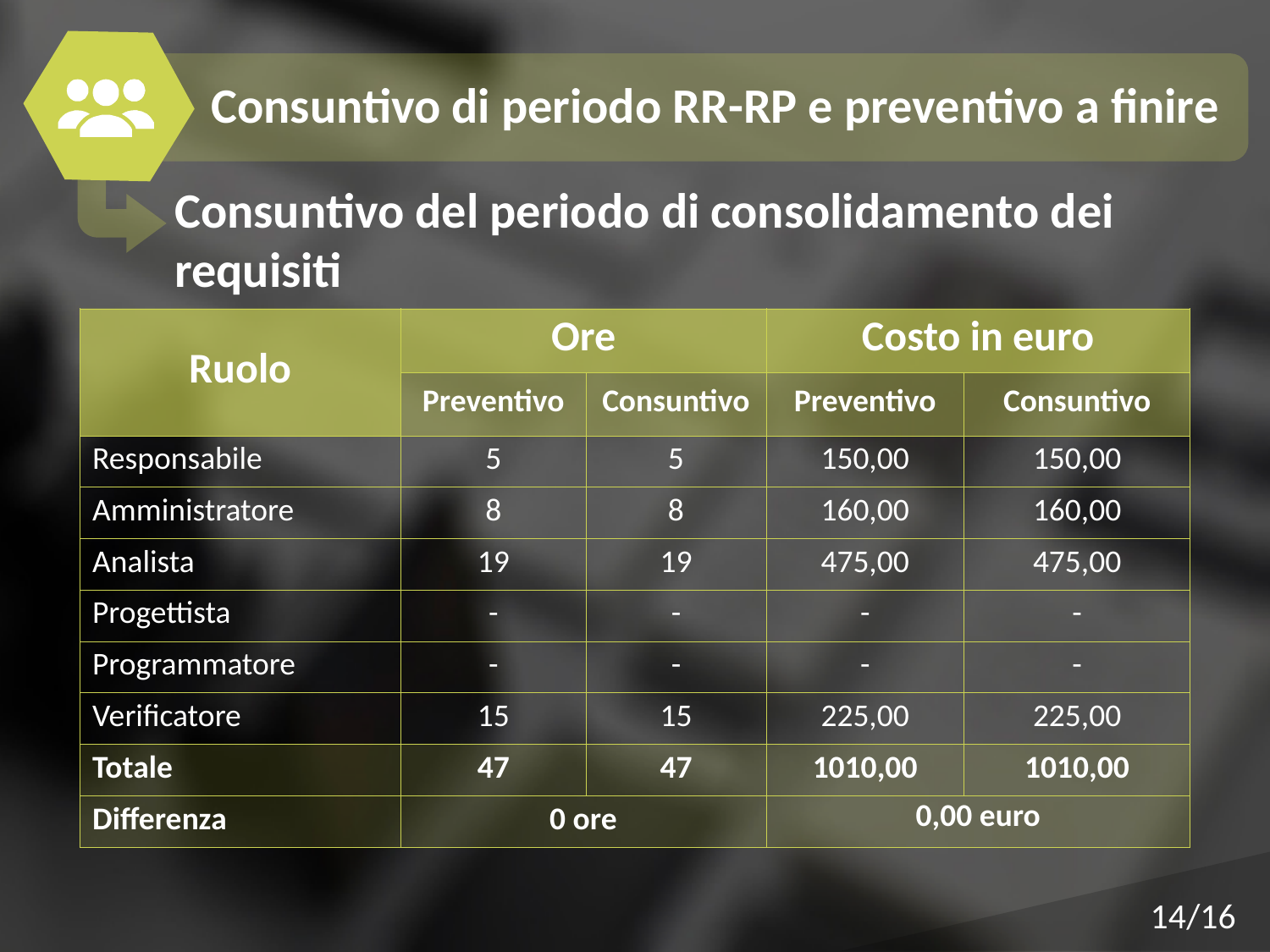

Consuntivo di periodo RR-RP e preventivo a finire

Consuntivo del periodo di consolidamento dei requisiti
| Ruolo | Ore |  | Costo in euro |  |
| --- | --- | --- | --- | --- |
|  | Preventivo | Consuntivo | Preventivo | Consuntivo |
| Responsabile | 5 | 5 | 150,00 | 150,00 |
| Amministratore | 8 | 8 | 160,00 | 160,00 |
| Analista | 19 | 19 | 475,00 | 475,00 |
| Progettista | - | - | - | - |
| Programmatore | - | - | - | - |
| Verificatore | 15 | 15 | 225,00 | 225,00 |
| Totale | 47 | 47 | 1010,00 | 1010,00 |
| Differenza | 0 ore |  | 0,00 euro |  |

14/16